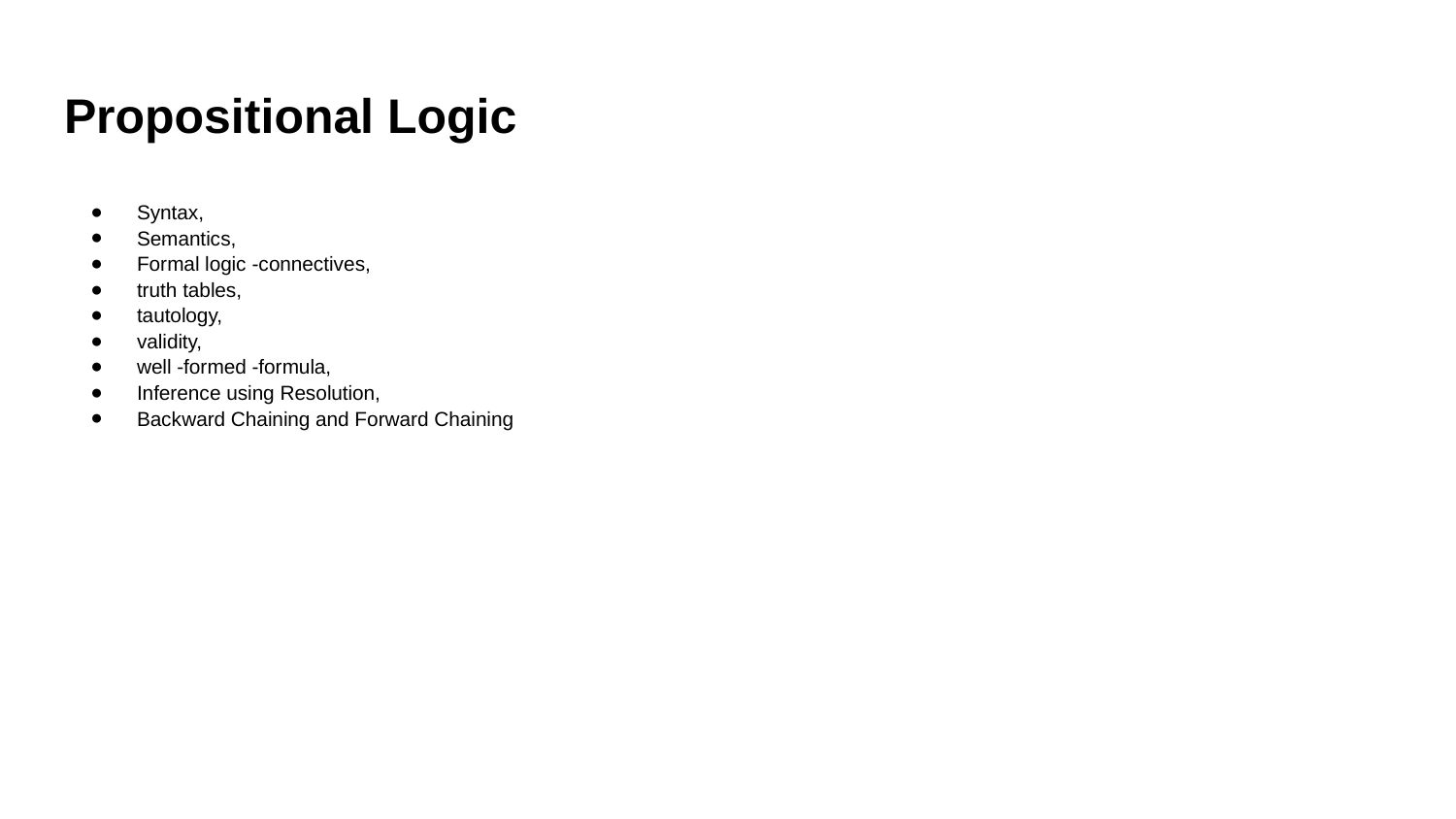

# Propositional Logic
Syntax,
Semantics,
Formal logic -connectives,
truth tables,
tautology,
validity,
well -formed -formula,
Inference using Resolution,
Backward Chaining and Forward Chaining